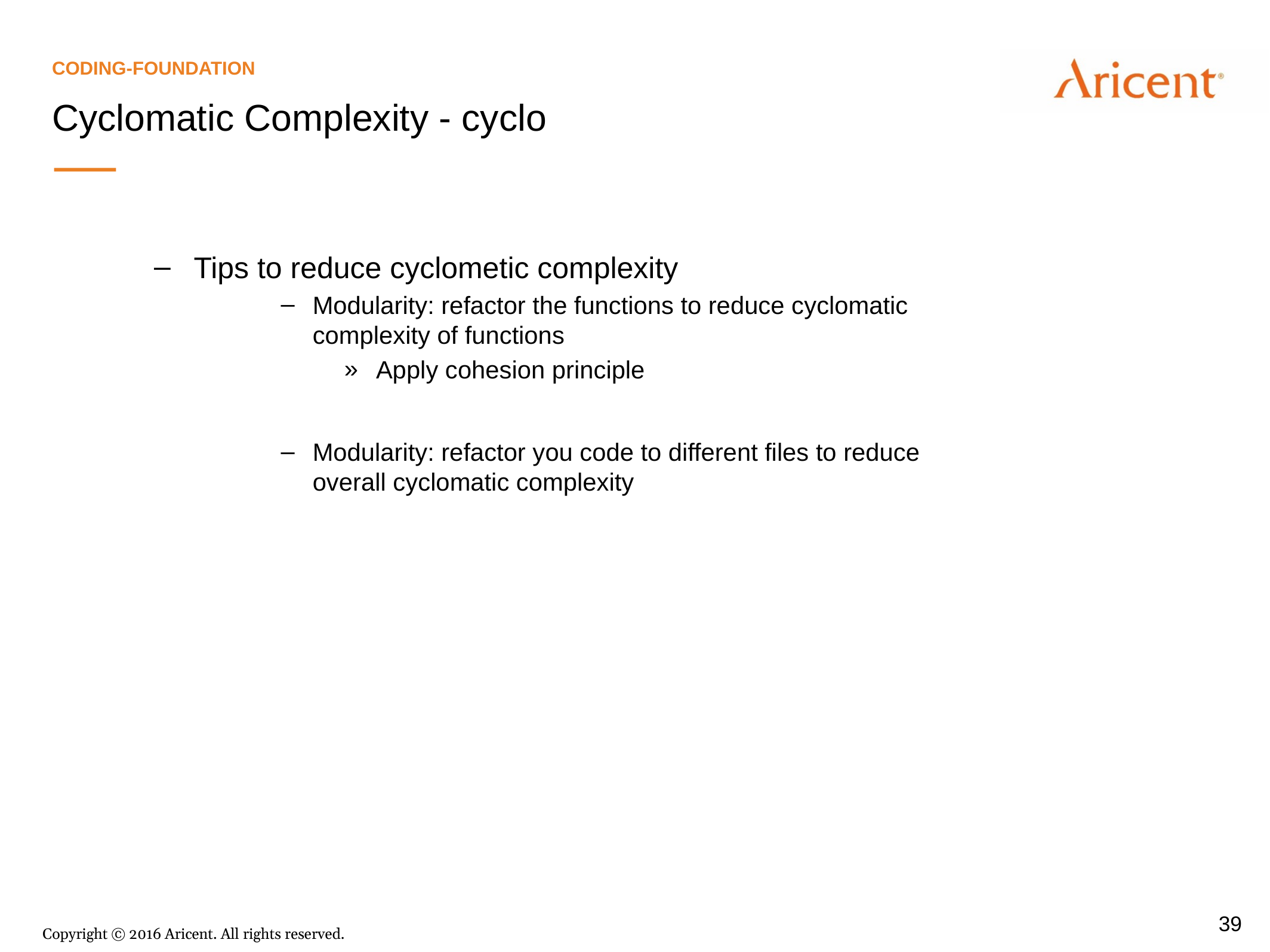

Coding-foundation
Cyclomatic Complexity - cyclo
Tips to reduce cyclometic complexity
Modularity: refactor the functions to reduce cyclomatic complexity of functions
Apply cohesion principle

Modularity: refactor you code to different files to reduce overall cyclomatic complexity